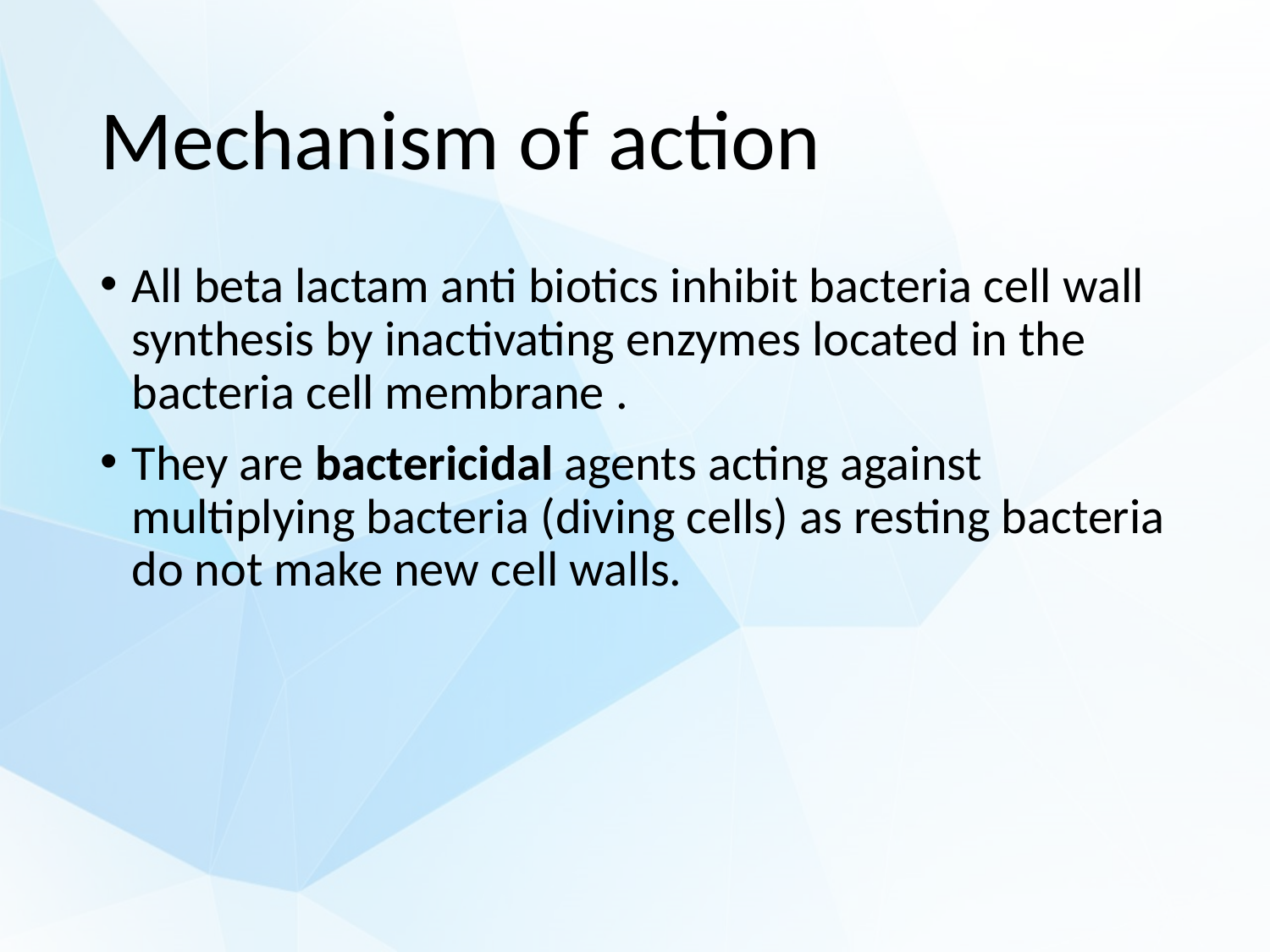

# Mechanism of action
All beta lactam anti biotics inhibit bacteria cell wall synthesis by inactivating enzymes located in the bacteria cell membrane .
They are bactericidal agents acting against multiplying bacteria (diving cells) as resting bacteria do not make new cell walls.